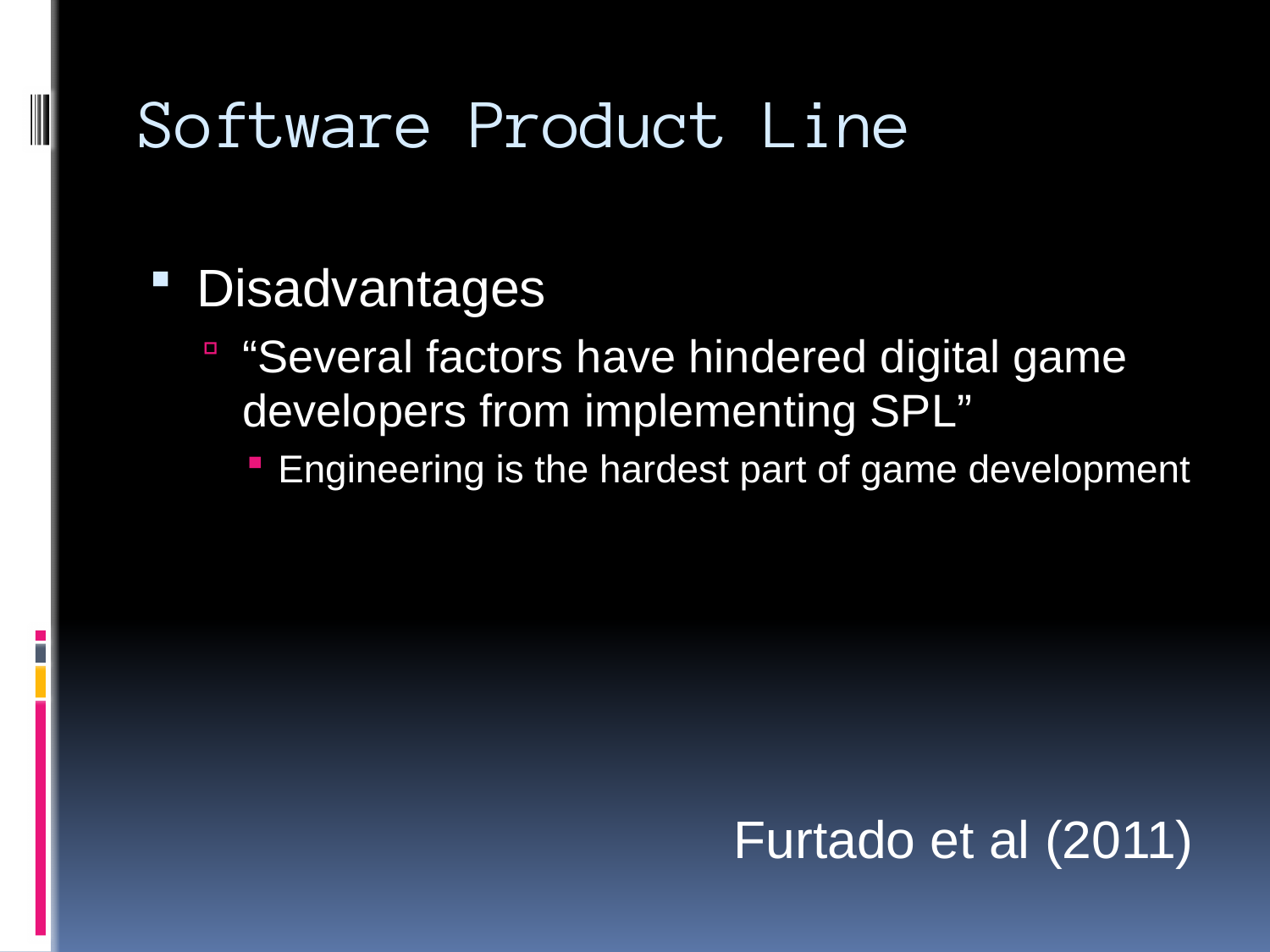

# Software Product Line
Disadvantages
“Several factors have hindered digital game developers from implementing SPL”
Engineering is the hardest part of game development

Furtado et al (2011)